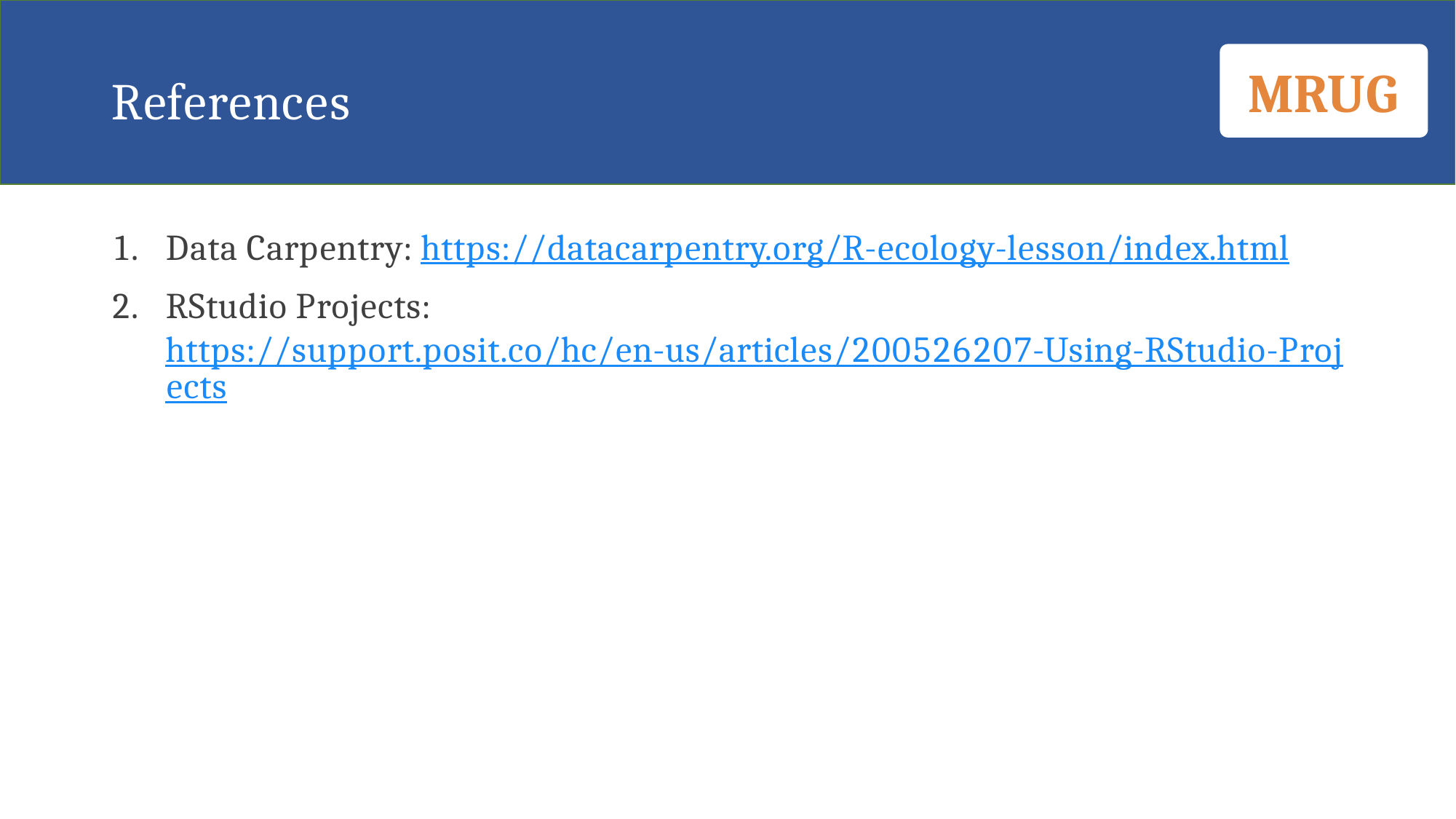

# References
Data Carpentry: https://datacarpentry.org/R-ecology-lesson/index.html
RStudio Projects: https://support.posit.co/hc/en-us/articles/200526207-Using-RStudio-Projects